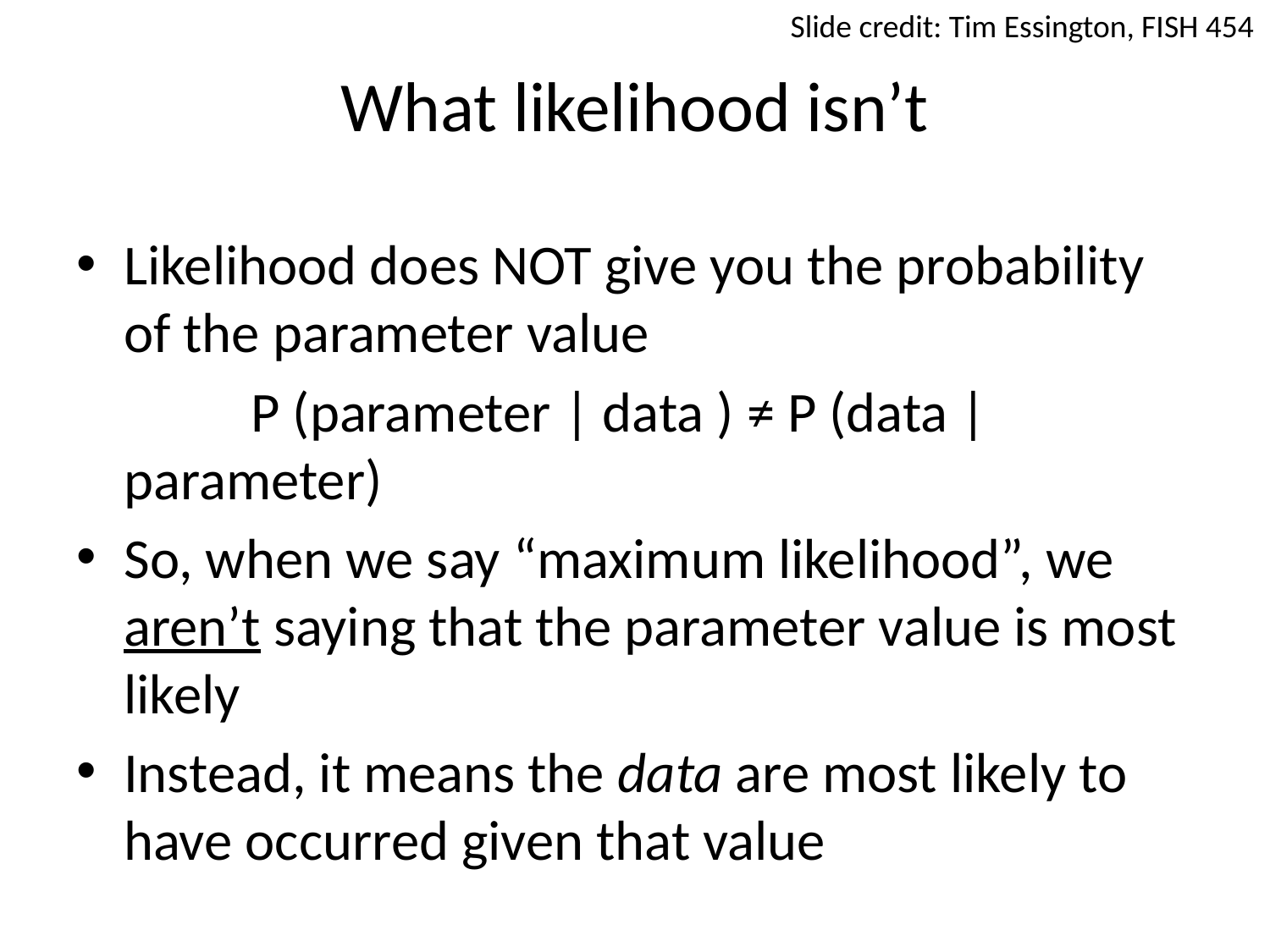

Slide credit: Tim Essington, FISH 454
# What likelihood isn’t
Likelihood does NOT give you the probability of the parameter value
		P (parameter | data ) ≠ P (data | parameter)
So, when we say “maximum likelihood”, we aren’t saying that the parameter value is most likely
Instead, it means the data are most likely to have occurred given that value